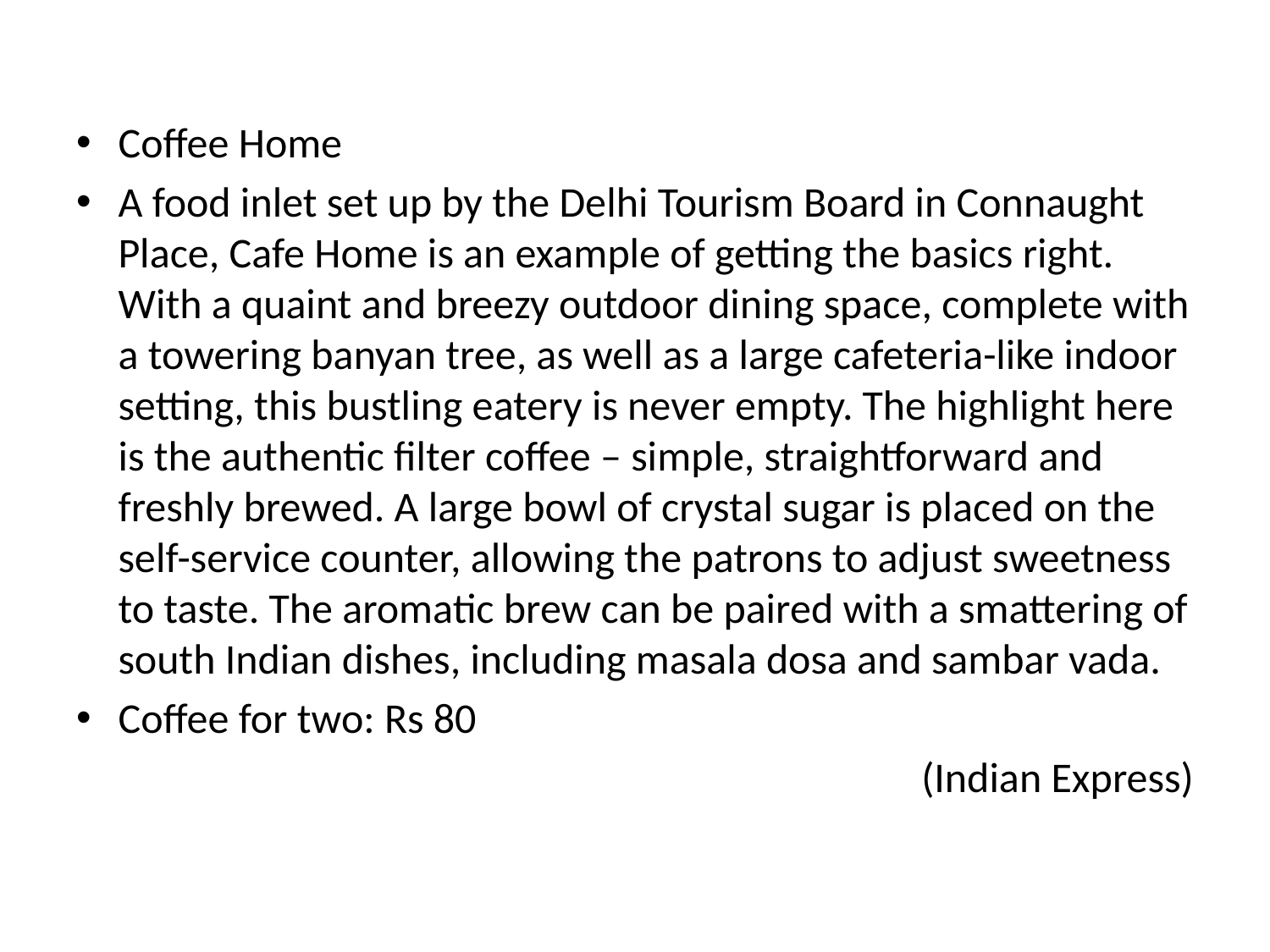

Coffee Home
A food inlet set up by the Delhi Tourism Board in Connaught Place, Cafe Home is an example of getting the basics right. With a quaint and breezy outdoor dining space, complete with a towering banyan tree, as well as a large cafeteria-like indoor setting, this bustling eatery is never empty. The highlight here is the authentic filter coffee – simple, straightforward and freshly brewed. A large bowl of crystal sugar is placed on the self-service counter, allowing the patrons to adjust sweetness to taste. The aromatic brew can be paired with a smattering of south Indian dishes, including masala dosa and sambar vada.
Coffee for two: Rs 80
(Indian Express)